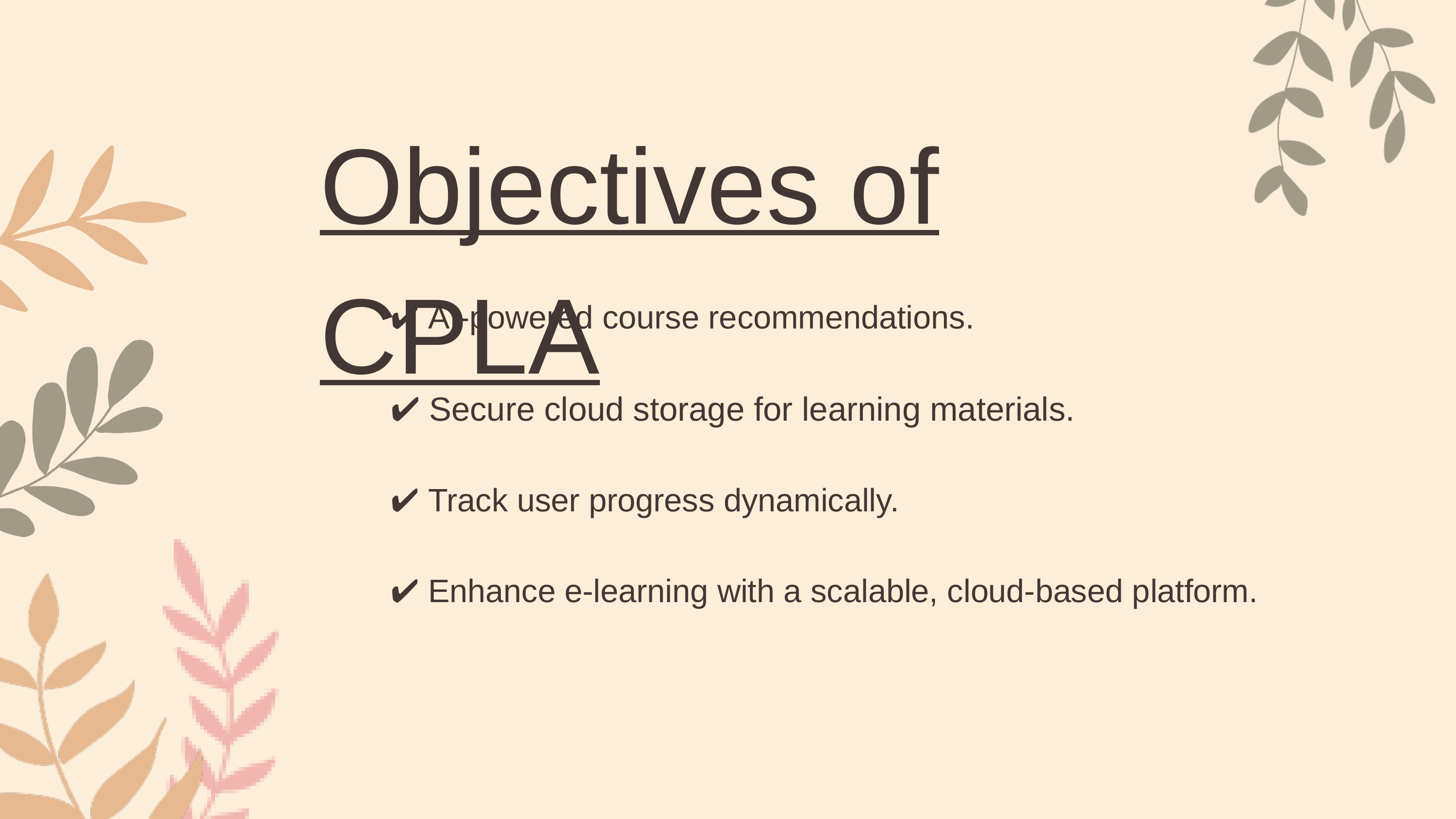

Objectives of CPLA
✔ AI-powered course recommendations.

✔ Secure cloud storage for learning materials.

✔ Track user progress dynamically.

✔ Enhance e-learning with a scalable, cloud-based platform.